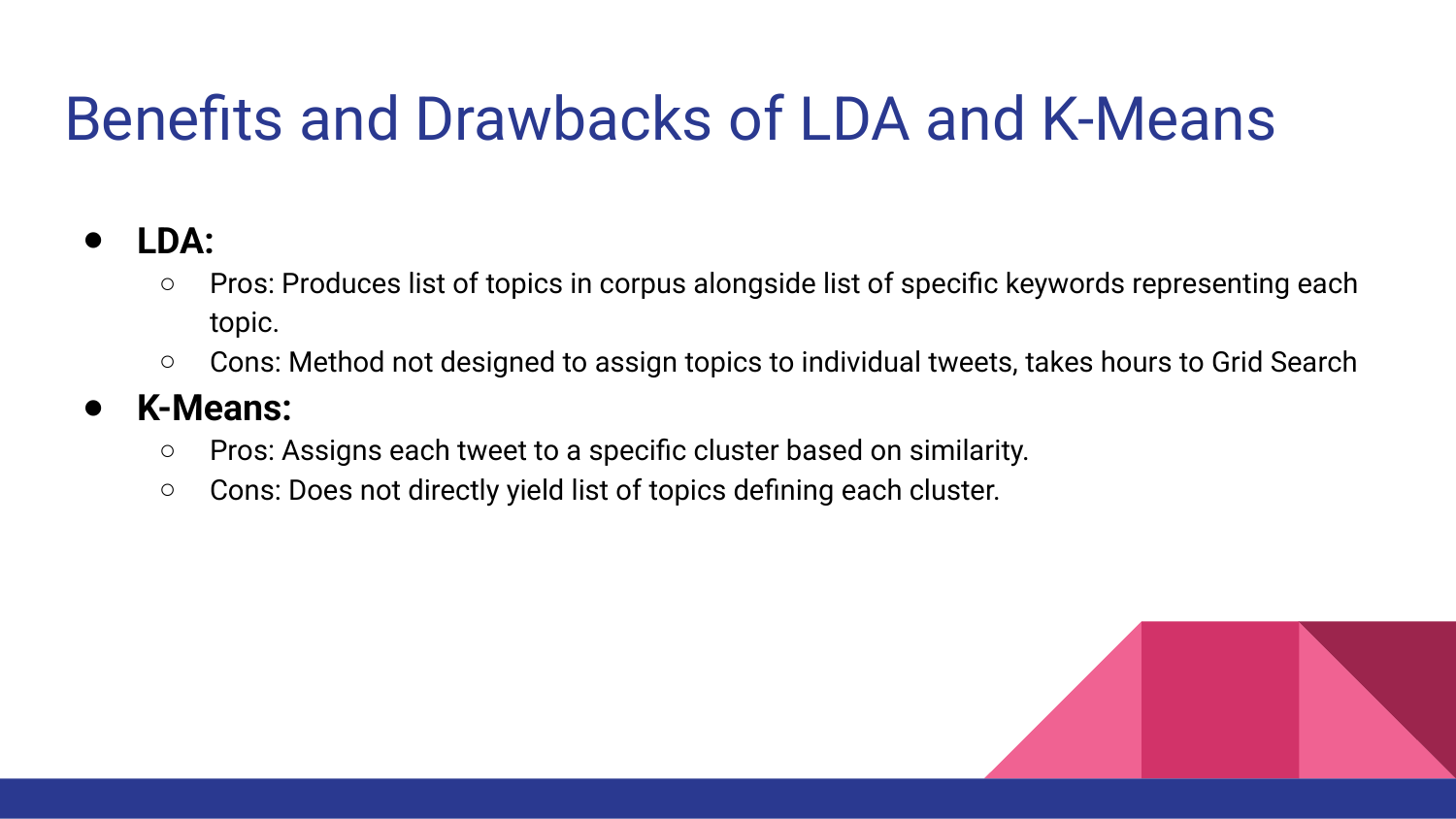

# Benefits and Drawbacks of LDA and K-Means
LDA:
Pros: Produces list of topics in corpus alongside list of specific keywords representing each topic.
Cons: Method not designed to assign topics to individual tweets, takes hours to Grid Search
K-Means:
Pros: Assigns each tweet to a specific cluster based on similarity.
Cons: Does not directly yield list of topics defining each cluster.